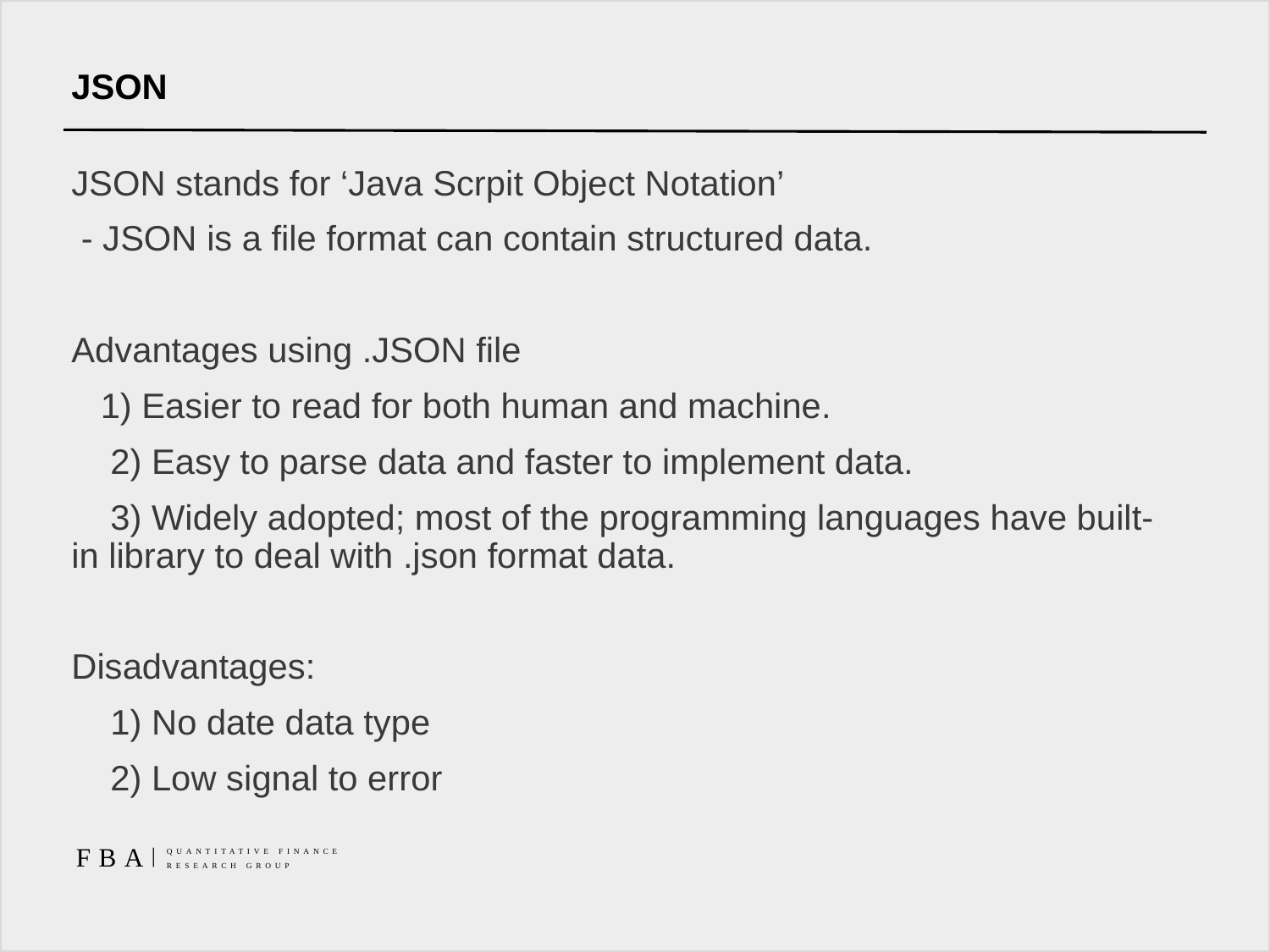

# JSON
JSON stands for ‘Java Scrpit Object Notation’
 - JSON is a file format can contain structured data.

Advantages using .JSON file
   1) Easier to read for both human and machine.
    2) Easy to parse data and faster to implement data.
    3) Widely adopted; most of the programming languages have built-in library to deal with .json format data.

Disadvantages:
    1) No date data type
    2) Low signal to error